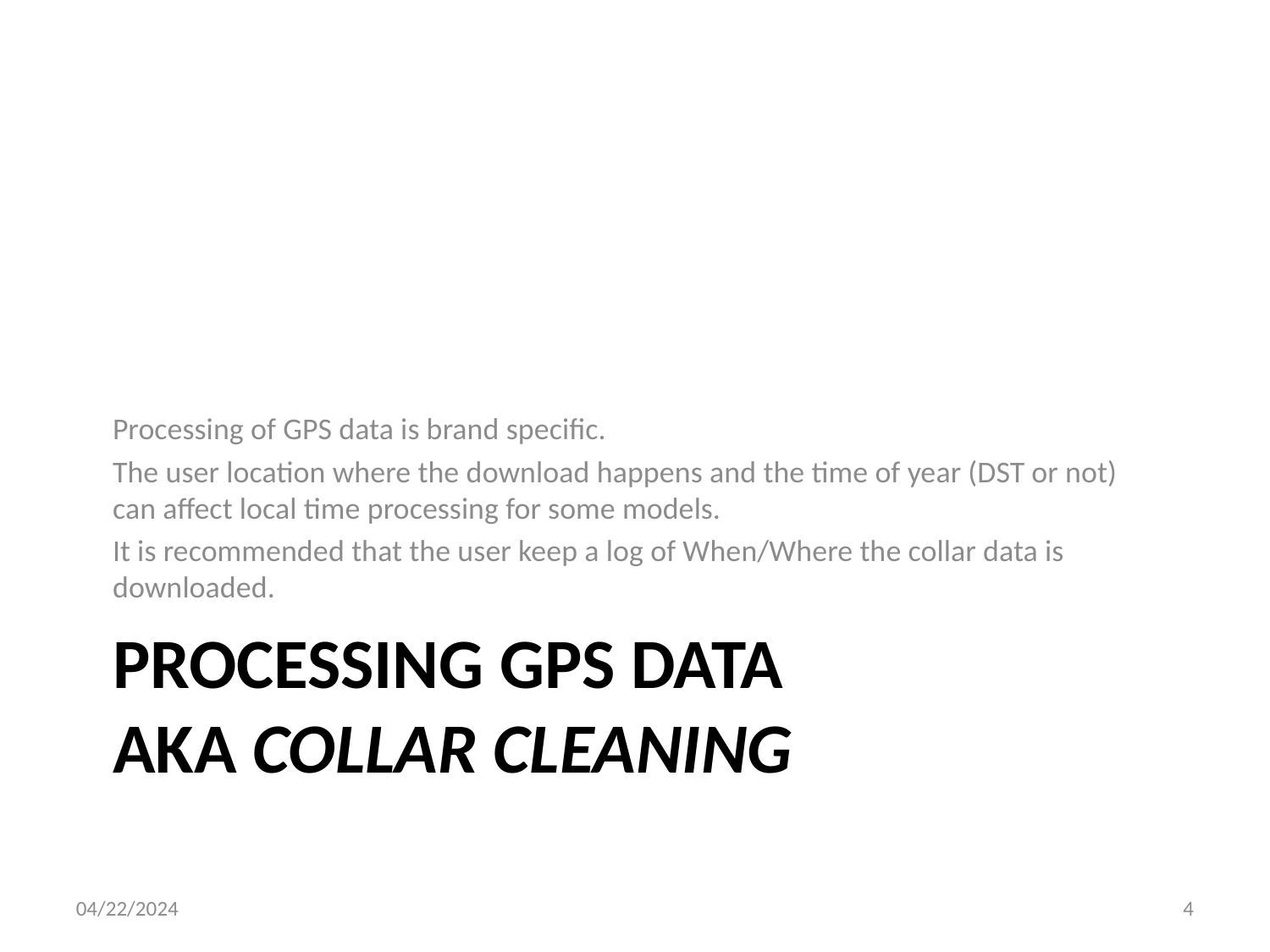

Processing of GPS data is brand specific.
The user location where the download happens and the time of year (DST or not) can affect local time processing for some models.
It is recommended that the user keep a log of When/Where the collar data is downloaded.

# Processing GPs DATA aka Collar Cleaning
04/22/2024

4